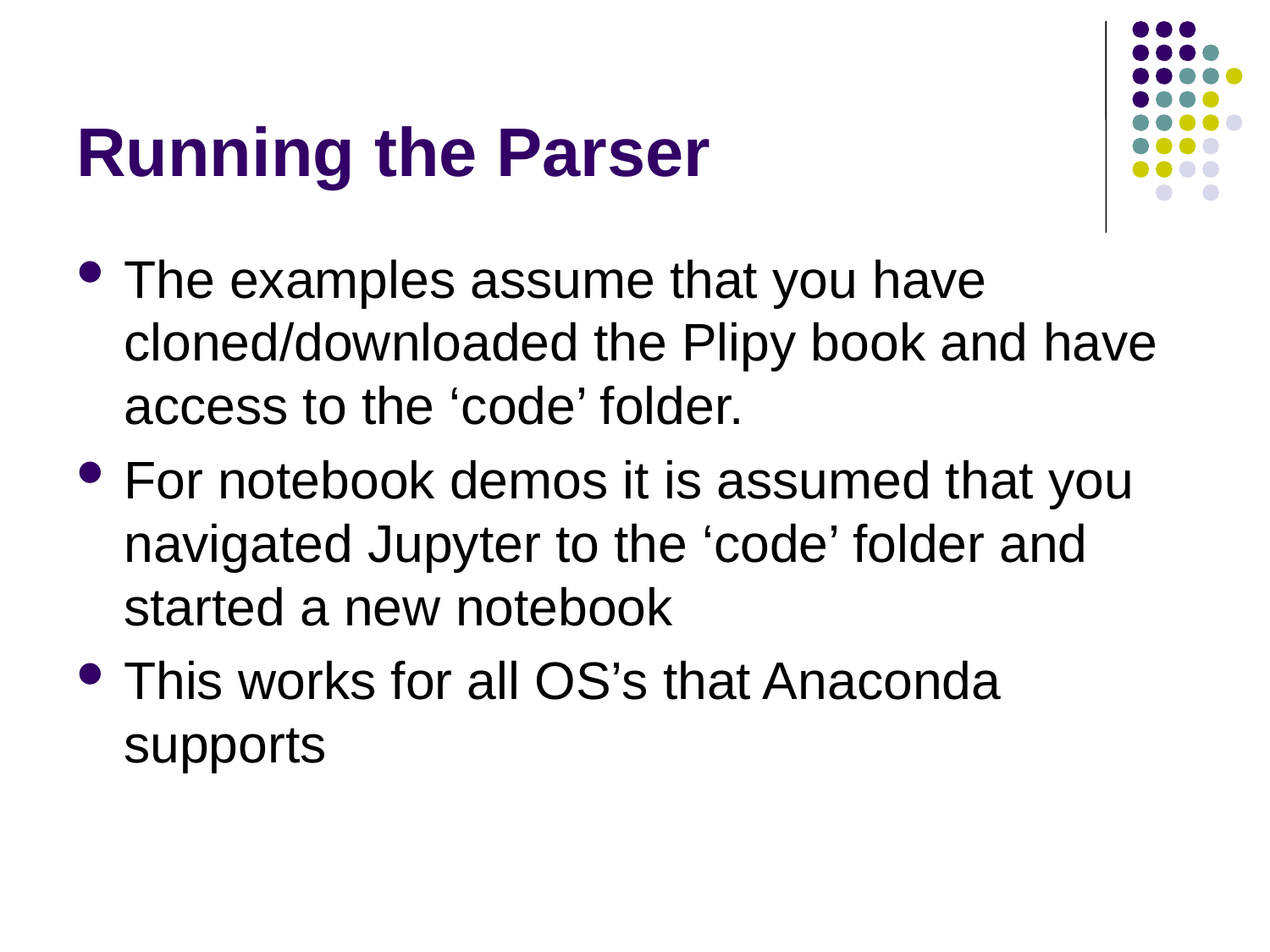

# Running the Parser
The examples assume that you have cloned/downloaded the Plipy book and have access to the ‘code’ folder.
For notebook demos it is assumed that you navigated Jupyter to the ‘code’ folder and started a new notebook
This works for all OS’s that Anaconda supports